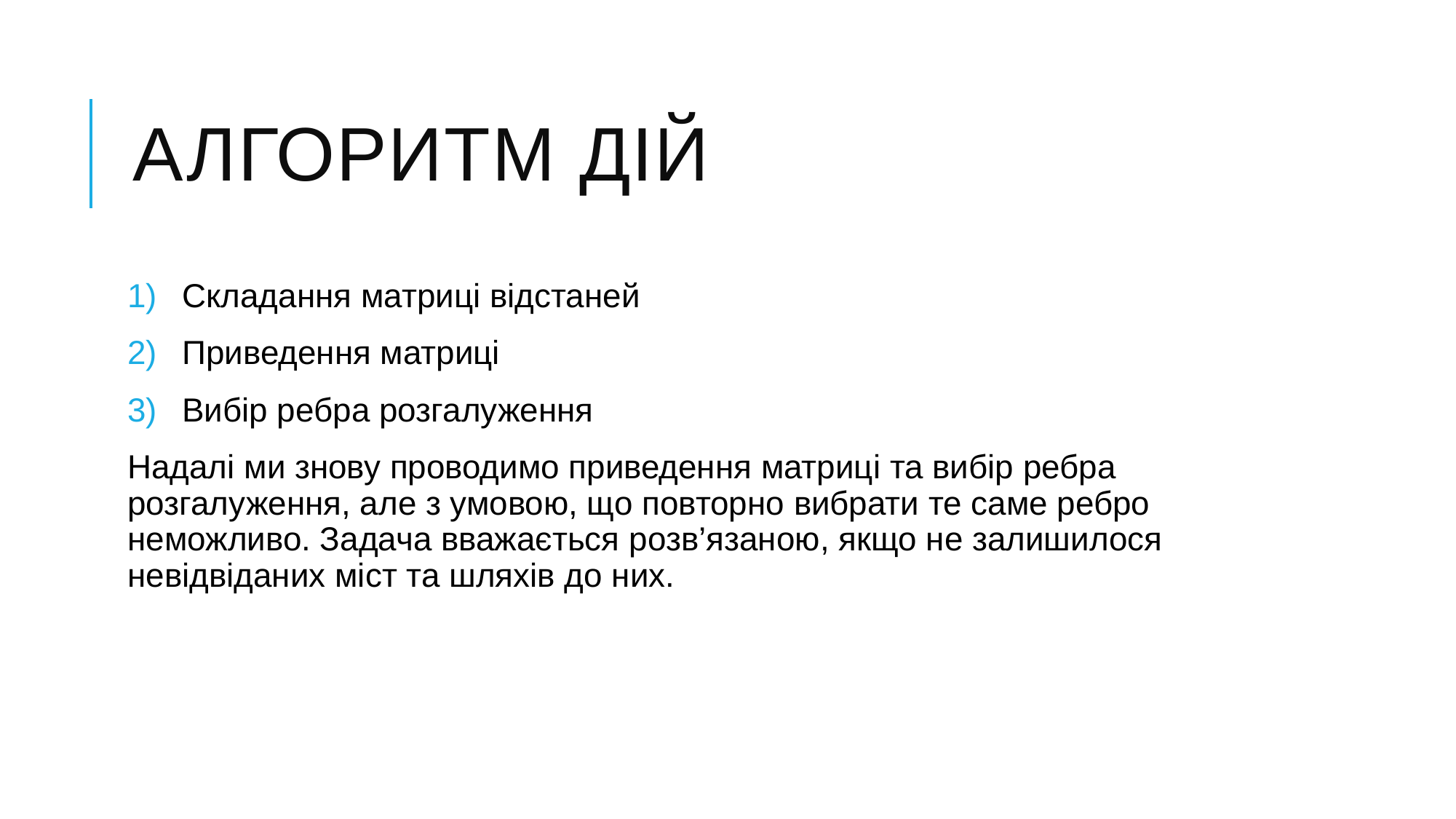

# Алгоритм дій
Складання матриці відстаней
Приведення матриці
Вибір ребра розгалуження
Надалі ми знову проводимо приведення матриці та вибір ребра розгалуження, але з умовою, що повторно вибрати те саме ребро неможливо. Задача вважається розв’язаною, якщо не залишилося невідвіданих міст та шляхів до них.